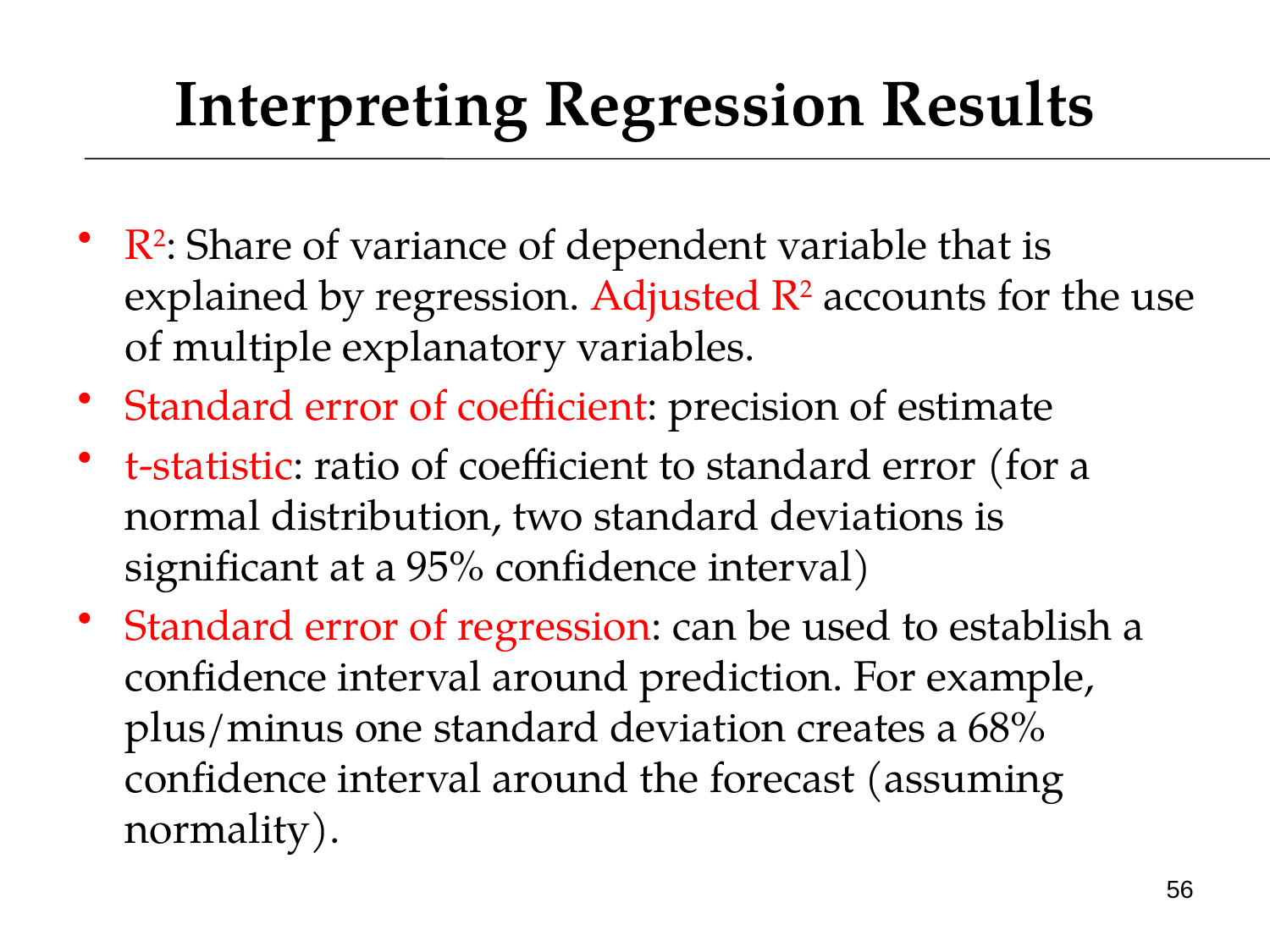

# Interpreting Regression Results
R2: Share of variance of dependent variable that is explained by regression. Adjusted R2 accounts for the use of multiple explanatory variables.
Standard error of coefficient: precision of estimate
t-statistic: ratio of coefficient to standard error (for a normal distribution, two standard deviations is significant at a 95% confidence interval)
Standard error of regression: can be used to establish a confidence interval around prediction. For example, plus/minus one standard deviation creates a 68% confidence interval around the forecast (assuming normality).

56